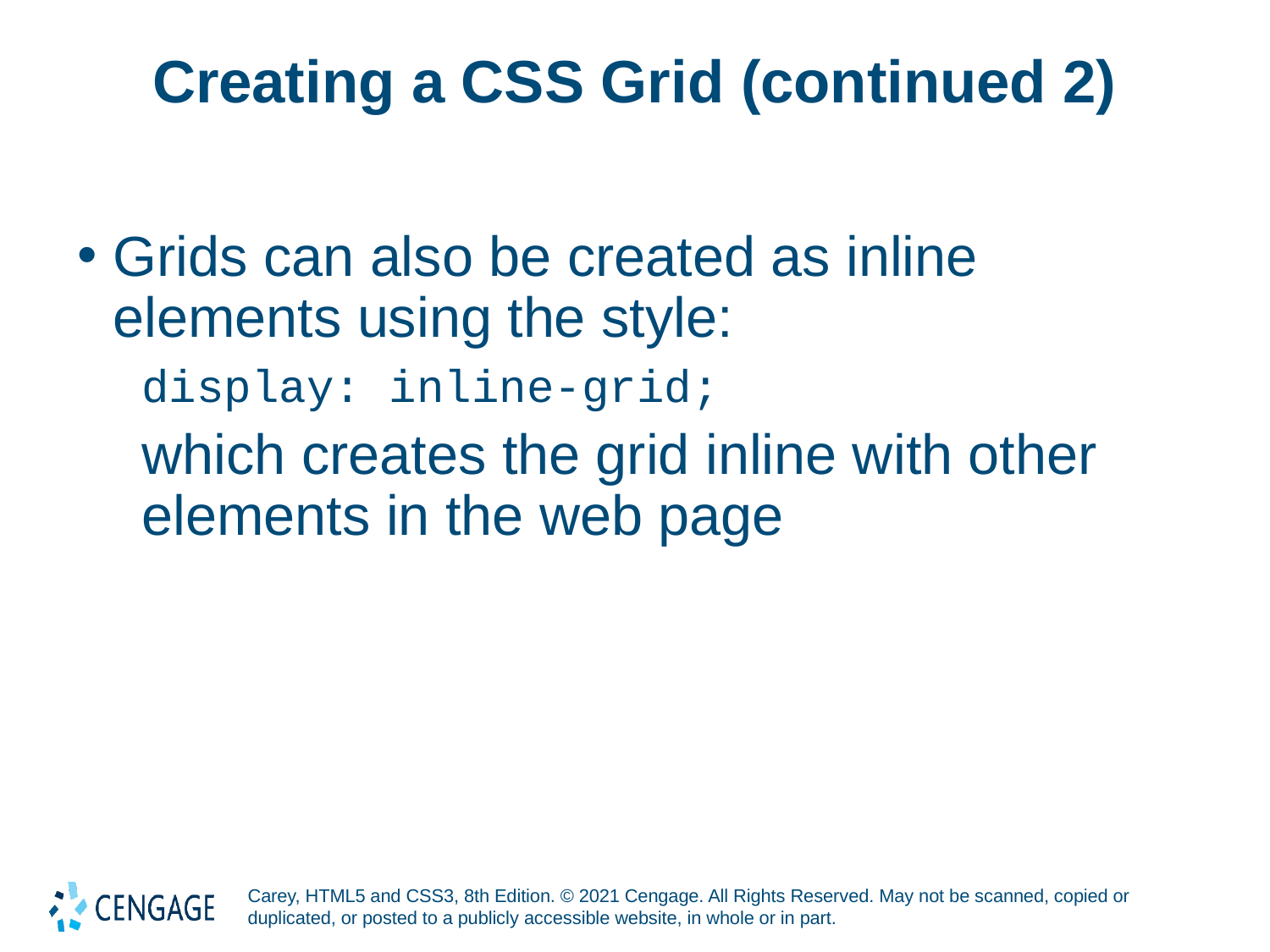

# Creating a CSS Grid (continued 2)
Grids can also be created as inline elements using the style:
display: inline-grid;
which creates the grid inline with other elements in the web page